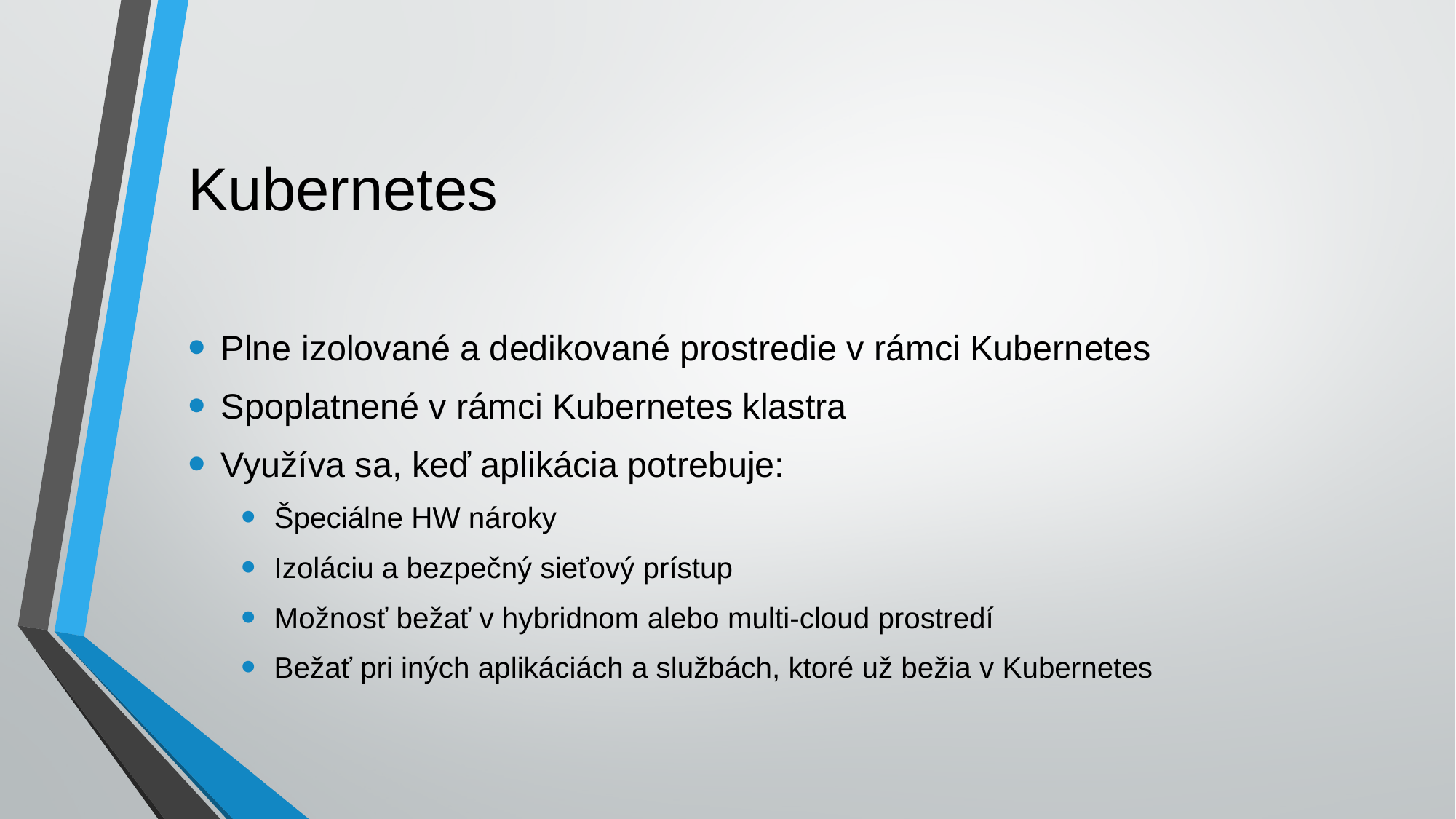

# Kubernetes
Plne izolované a dedikované prostredie v rámci Kubernetes
Spoplatnené v rámci Kubernetes klastra
Využíva sa, keď aplikácia potrebuje:
Špeciálne HW nároky
Izoláciu a bezpečný sieťový prístup
Možnosť bežať v hybridnom alebo multi-cloud prostredí
Bežať pri iných aplikáciách a službách, ktoré už bežia v Kubernetes